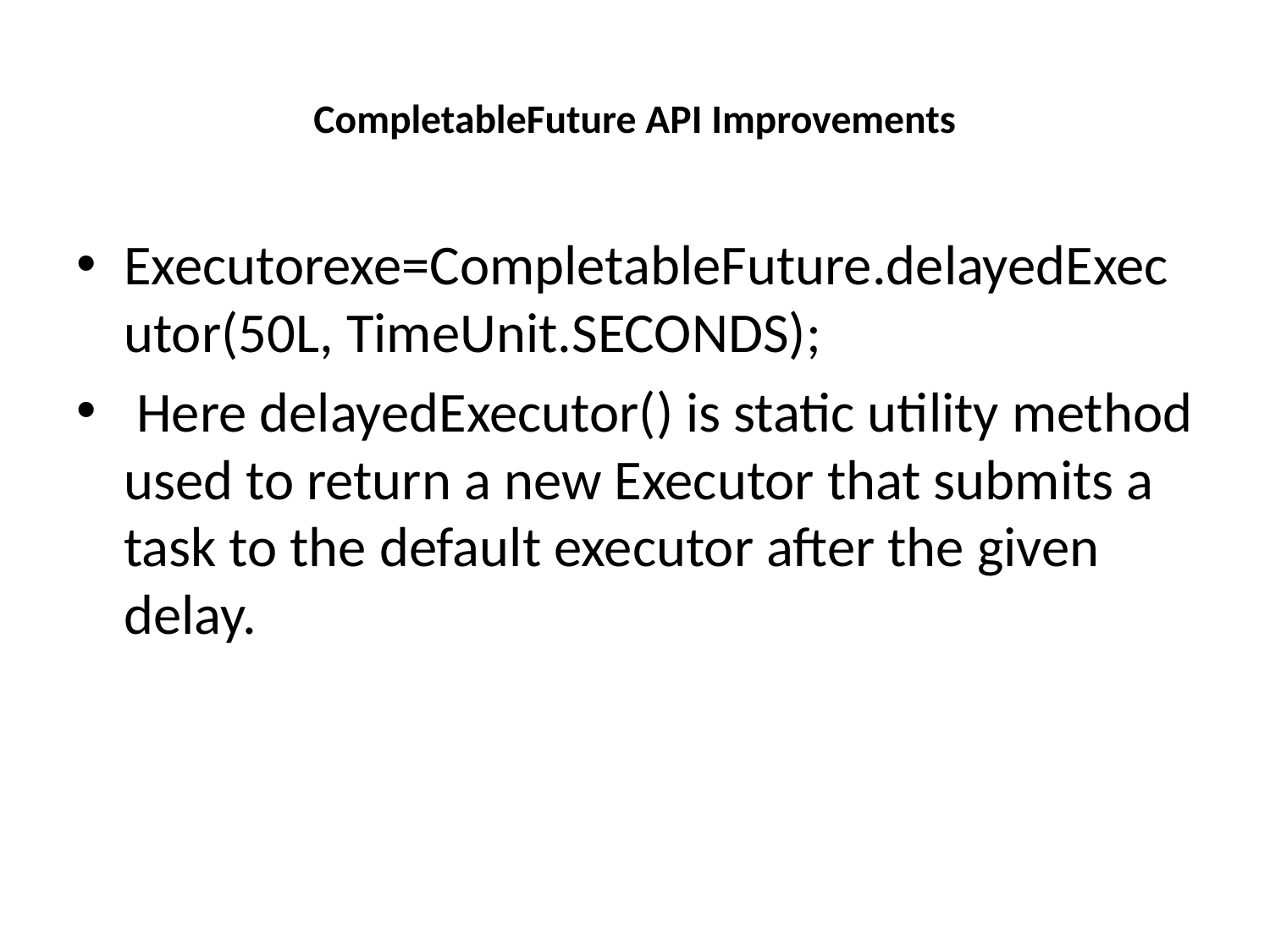

# CompletableFuture API Improvements
Executorexe=CompletableFuture.delayedExecutor(50L, TimeUnit.SECONDS);
 Here delayedExecutor() is static utility method used to return a new Executor that submits a task to the default executor after the given delay.